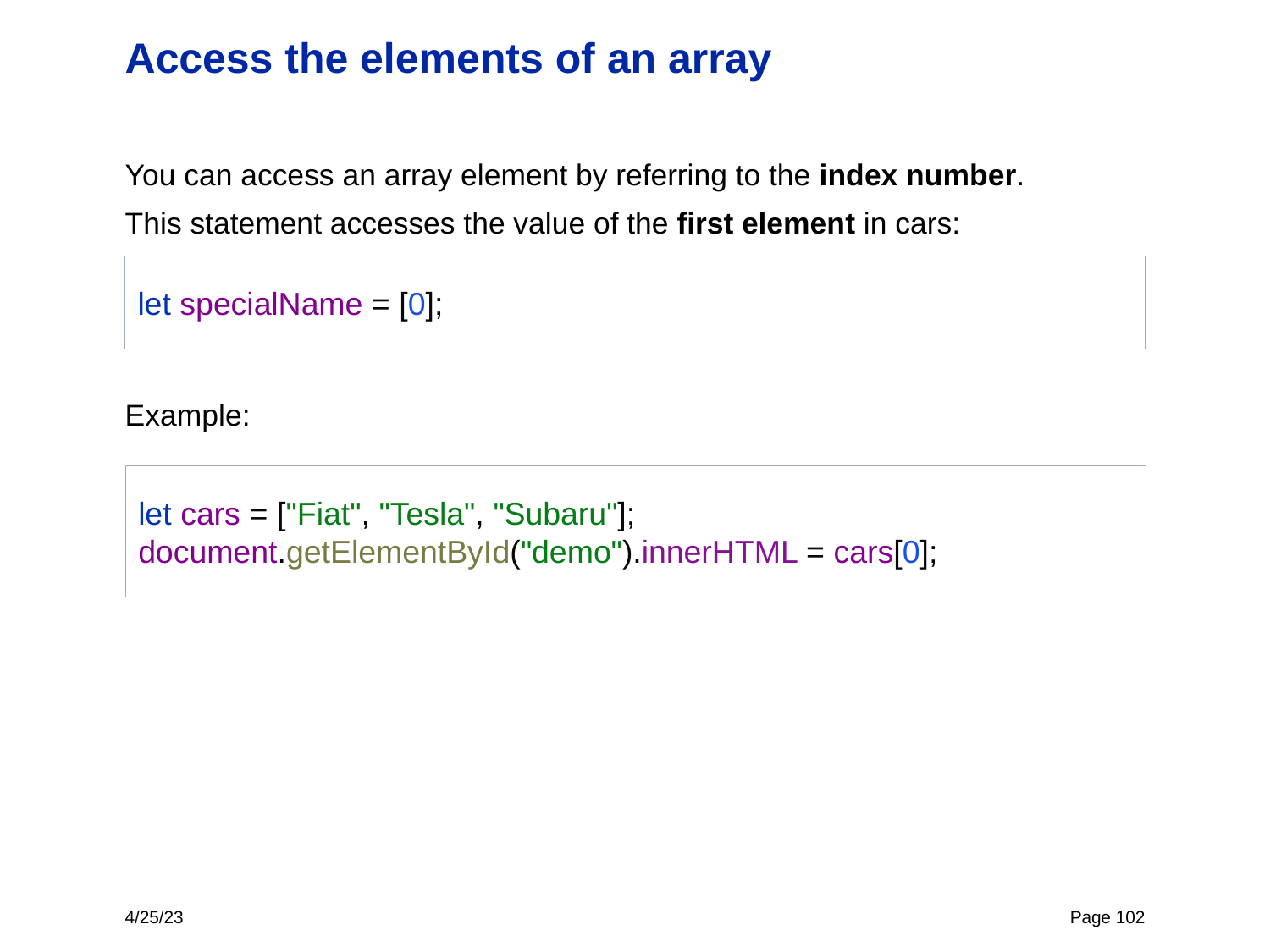

# Access the elements of an array
You can access an array element by referring to the index number.
This statement accesses the value of the first element in cars:

Example:

let specialName = [0];

let cars = ["Fiat", "Tesla", "Subaru"];
document.getElementById("demo").innerHTML = cars[0];

4/25/23

Page 102